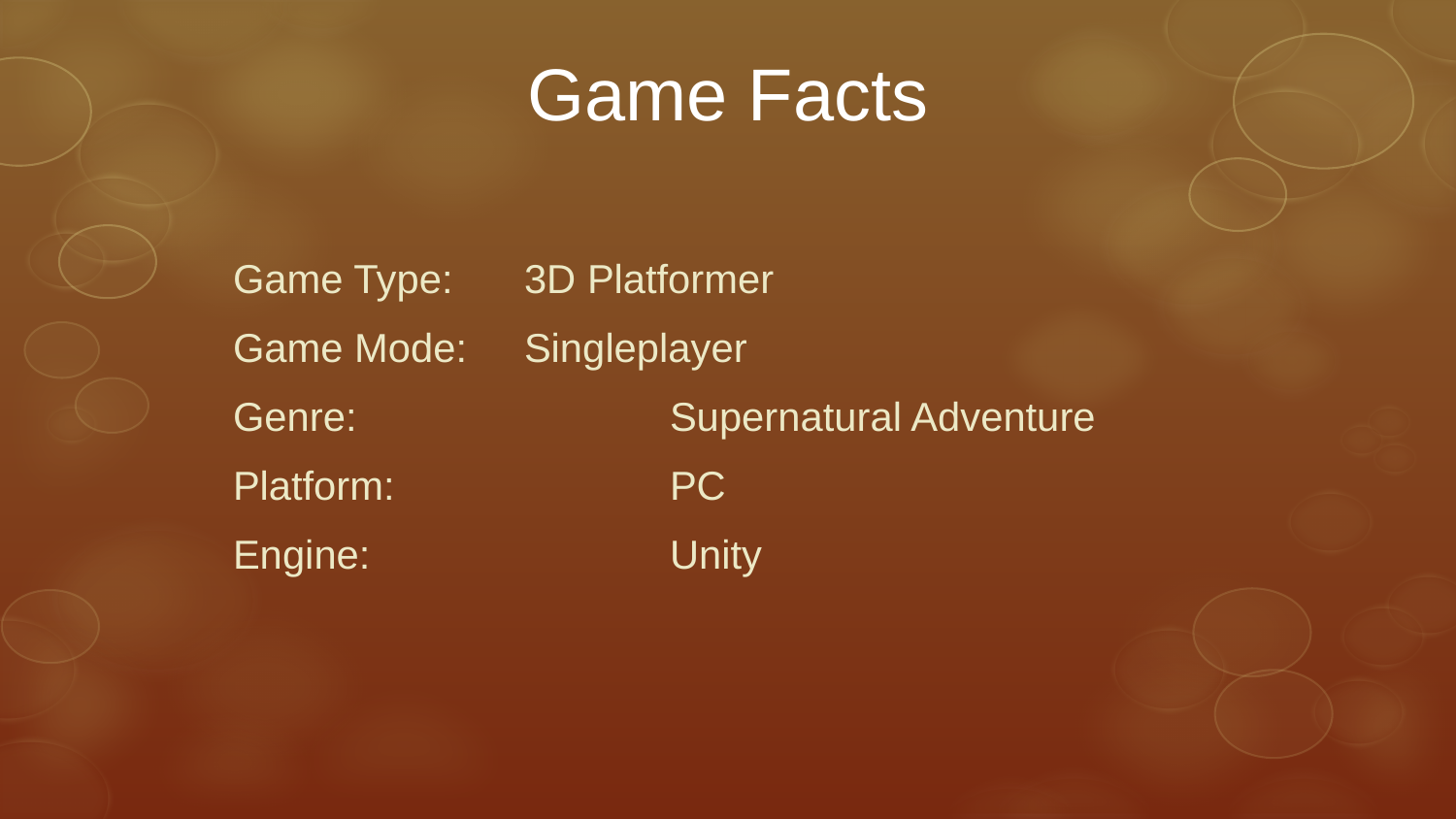

# Game Facts

Game Type:	3D Platformer
Game Mode:	Singleplayer
Genre:			Supernatural Adventure
Platform:		PC
Engine:			Unity